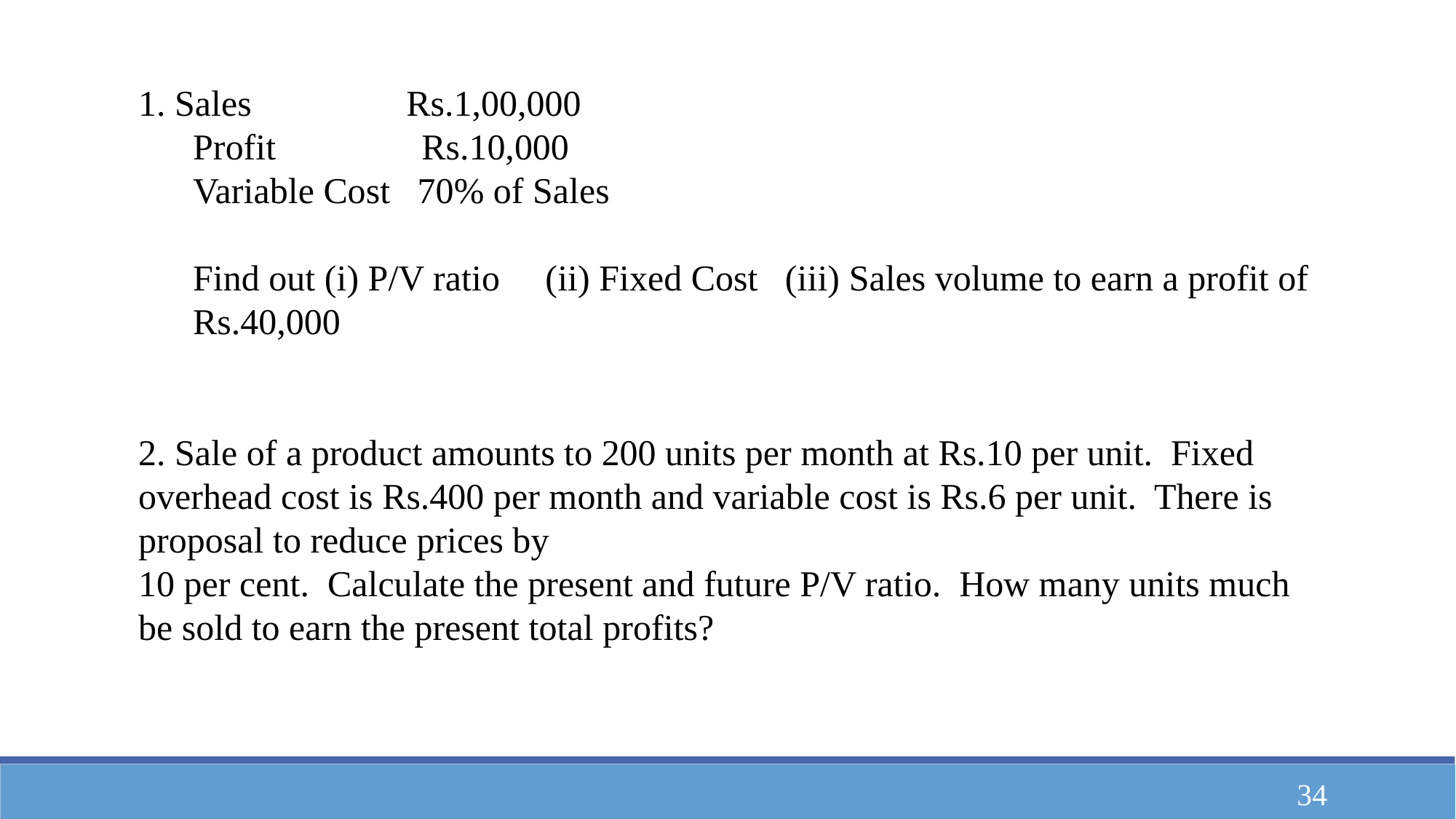

1. Sales                 Rs.1,00,000
Profit                Rs.10,000
Variable Cost   70% of Sales

Find out (i) P/V ratio     (ii) Fixed Cost   (iii) Sales volume to earn a profit of Rs.40,000

2. Sale of a product amounts to 200 units per month at Rs.10 per unit.  Fixed overhead cost is Rs.400 per month and variable cost is Rs.6 per unit.  There is proposal to reduce prices by
10 per cent.  Calculate the present and future P/V ratio.  How many units much be sold to earn the present total profits?

34